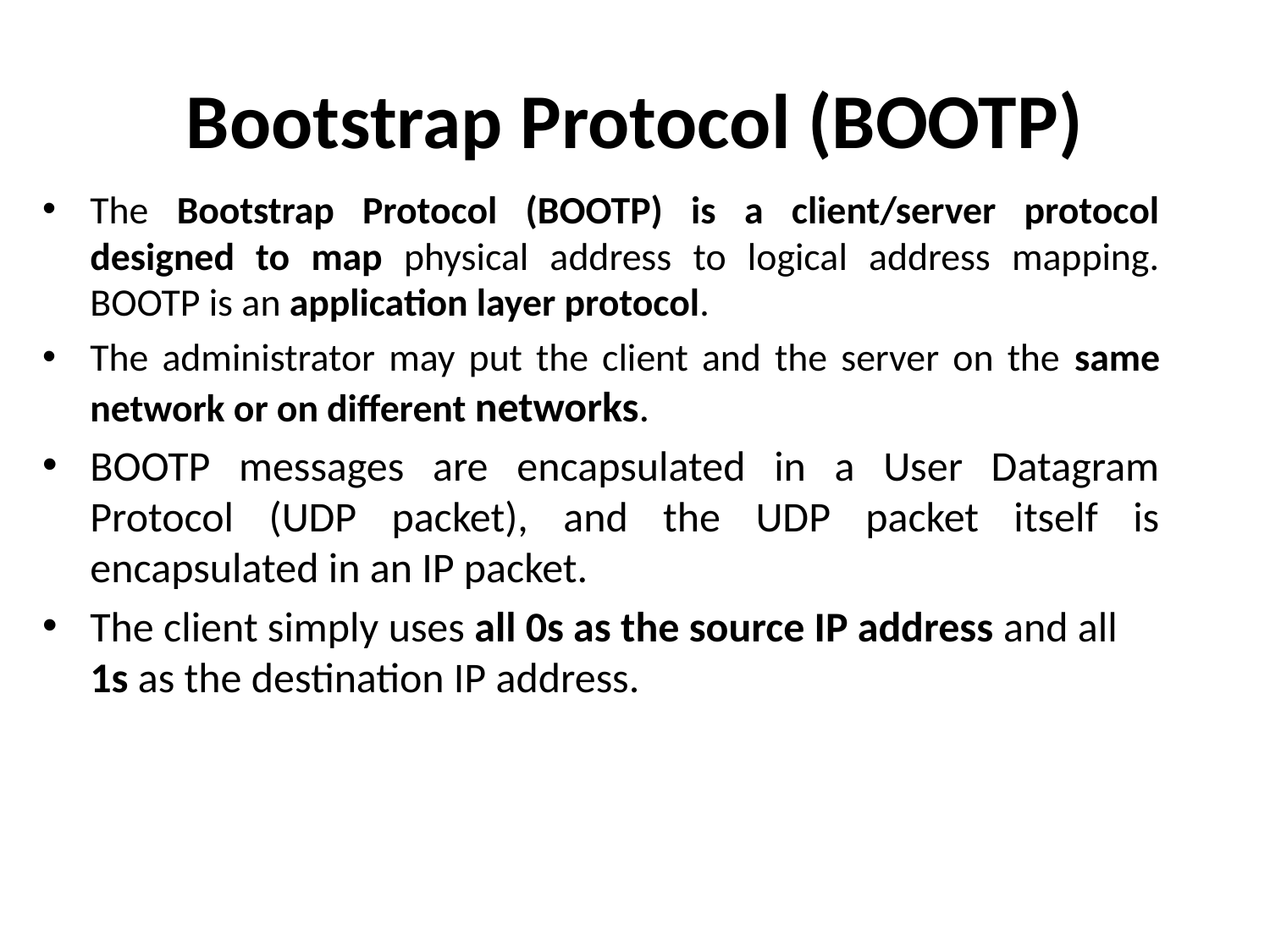

# Bootstrap Protocol (BOOTP)
The Bootstrap Protocol (BOOTP) is a client/server protocol designed to map physical address to logical address mapping. BOOTP is an application layer protocol.
The administrator may put the client and the server on the same network or on different networks.
BOOTP messages are encapsulated in a User Datagram Protocol (UDP packet), and the UDP packet itself is encapsulated in an IP packet.
The client simply uses all 0s as the source IP address and all 1s as the destination IP address.